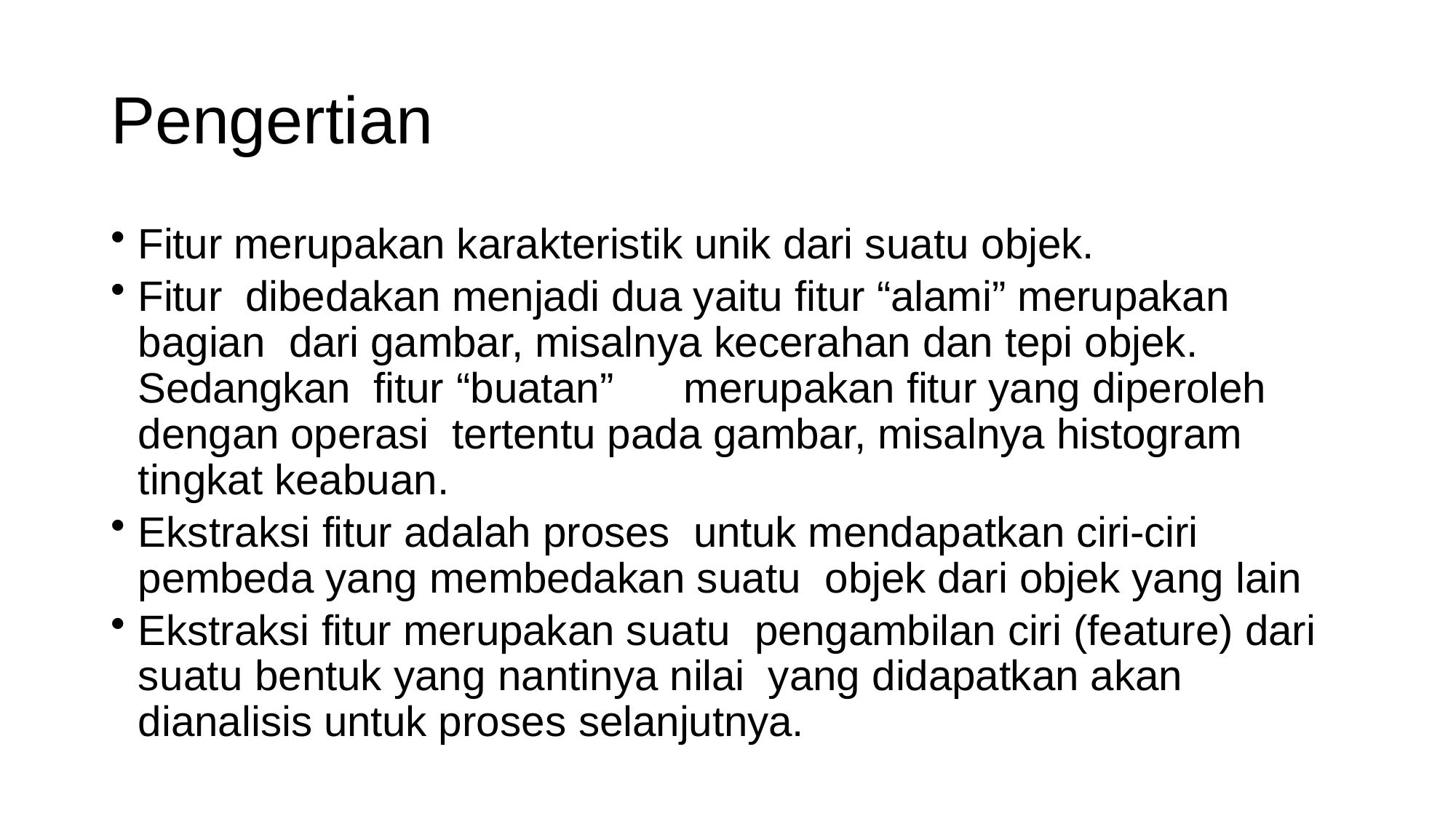

# Pengertian
Fitur merupakan karakteristik unik dari suatu objek.
Fitur  dibedakan menjadi dua yaitu fitur “alami” merupakan bagian  dari gambar, misalnya kecerahan dan tepi objek. Sedangkan  fitur “buatan”	merupakan fitur yang diperoleh dengan operasi  tertentu pada gambar, misalnya histogram tingkat keabuan.
Ekstraksi fitur adalah proses  untuk mendapatkan ciri-ciri pembeda yang membedakan suatu  objek dari objek yang lain
Ekstraksi fitur merupakan suatu  pengambilan ciri (feature) dari suatu bentuk yang nantinya nilai  yang didapatkan akan dianalisis untuk proses selanjutnya.